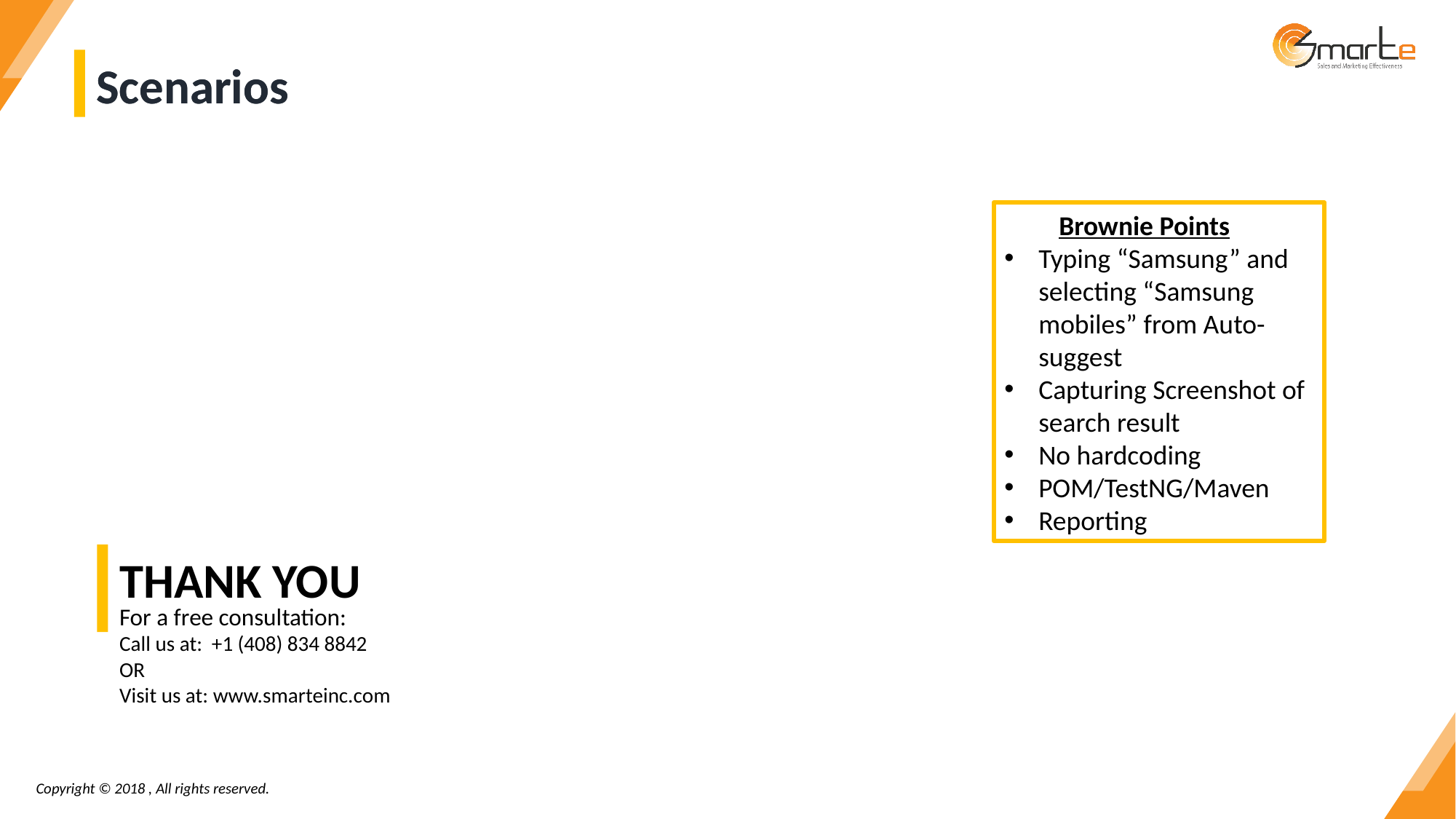

Scenarios

Scenarios
Brownie Points
Typing “Samsung” and selecting “Samsung mobiles” from Auto-suggest
Capturing Screenshot of search result
No hardcoding
POM/TestNG/Maven
Reporting

THANK YOU
For a free consultation:
Call us at:  +1 (408) 834 8842
OR
Visit us at: www.smarteinc.com